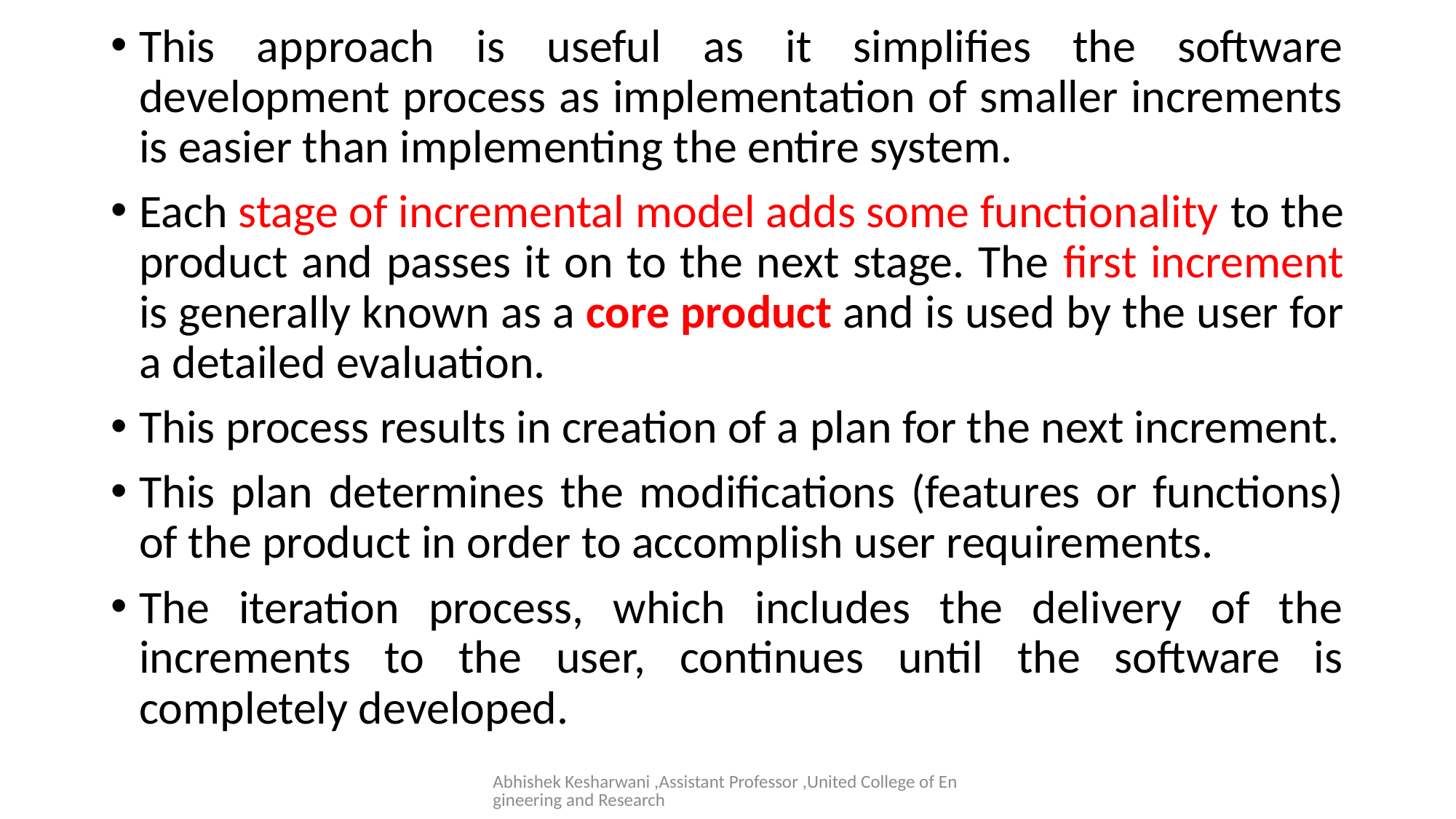

This approach is useful as it simplifies the software development process as implementation of smaller increments is easier than implementing the entire system.
Each stage of incremental model adds some functionality to the product and passes it on to the next stage. The first increment is generally known as a core product and is used by the user for a detailed evaluation.
This process results in creation of a plan for the next increment.
This plan determines the modifications (features or functions) of the product in order to accomplish user requirements.
The iteration process, which includes the delivery of the increments to the user, continues until the software is completely developed.

#
Abhishek Kesharwani ,Assistant Professor ,United College of Engineering and Research